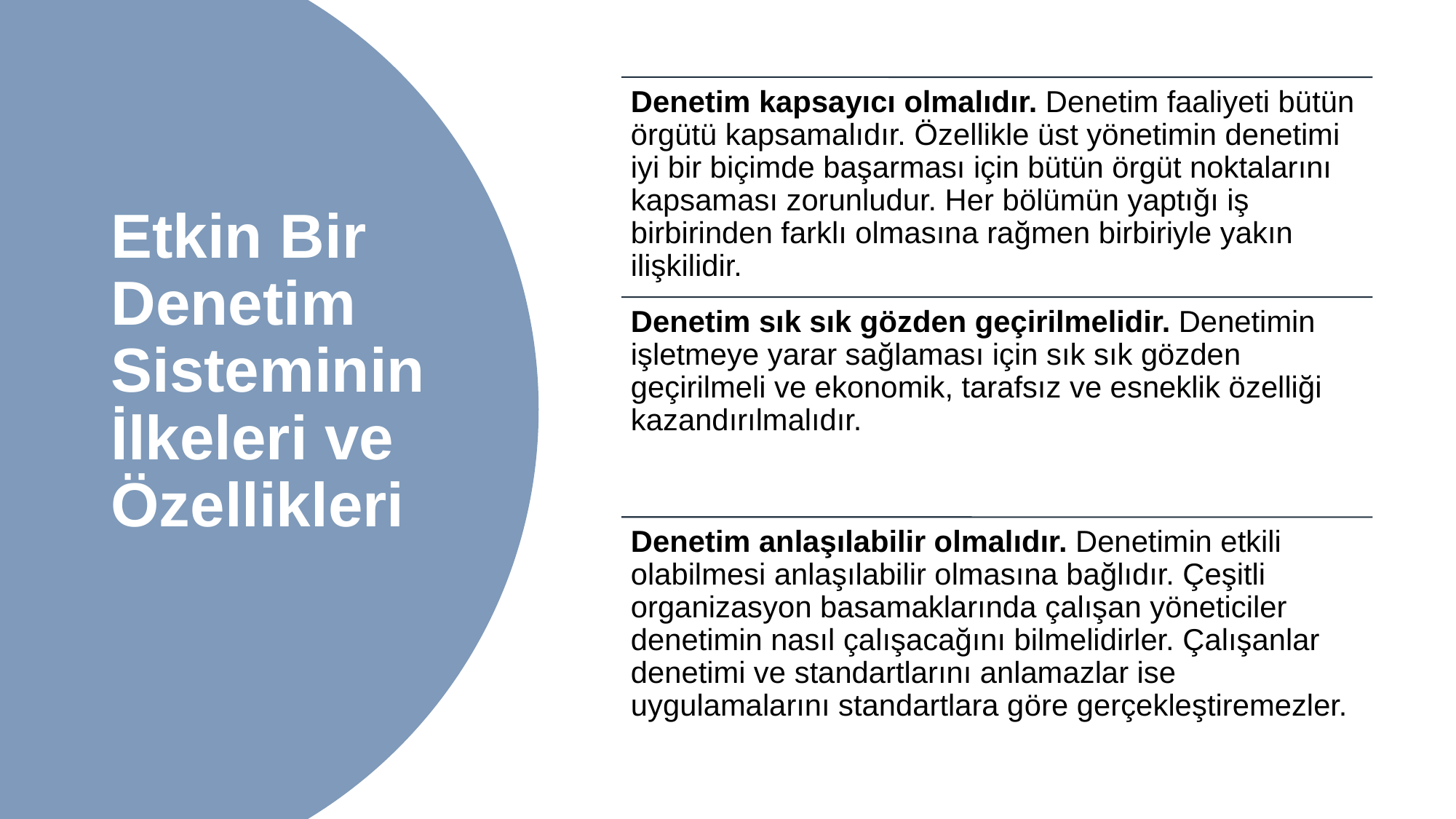

Denetim kapsayıcı olmalıdır. Denetim faaliyeti bütün örgütü kapsamalıdır. Özellikle üst yönetimin denetimi iyi bir biçimde başarması için bütün örgüt noktalarını kapsaması zorunludur. Her bölümün yaptığı iş birbirinden farklı olmasına rağmen birbiriyle yakın ilişkilidir.
Denetim sık sık gözden geçirilmelidir. Denetimin işletmeye yarar sağlaması için sık sık gözden geçirilmeli ve ekonomik, tarafsız ve esneklik özelliği kazandırılmalıdır.
Denetim anlaşılabilir olmalıdır. Denetimin etkili olabilmesi anlaşılabilir olmasına bağlıdır. Çeşitli organizasyon basamaklarında çalışan yöneticiler denetimin nasıl çalışacağını bilmelidirler. Çalışanlar denetimi ve standartlarını anlamazlar ise uygulamalarını standartlara göre gerçekleştiremezler.
# Etkin Bir Denetim Sisteminin İlkeleri ve Özellikleri